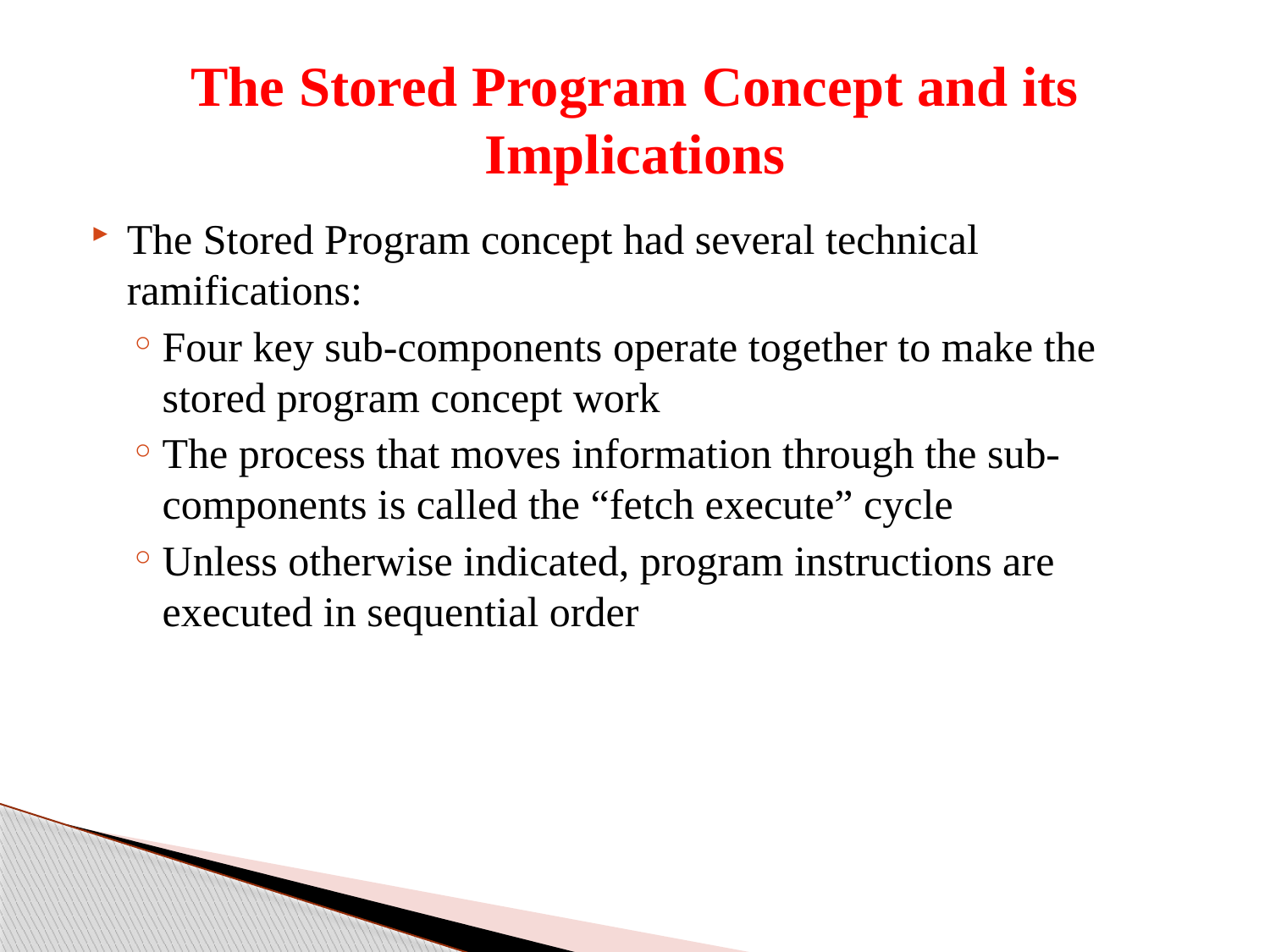

# The Stored Program Concept and its Implications
The Stored Program concept had several technical ramifications:
Four key sub-components operate together to make the stored program concept work
The process that moves information through the sub-components is called the “fetch execute” cycle
Unless otherwise indicated, program instructions are executed in sequential order